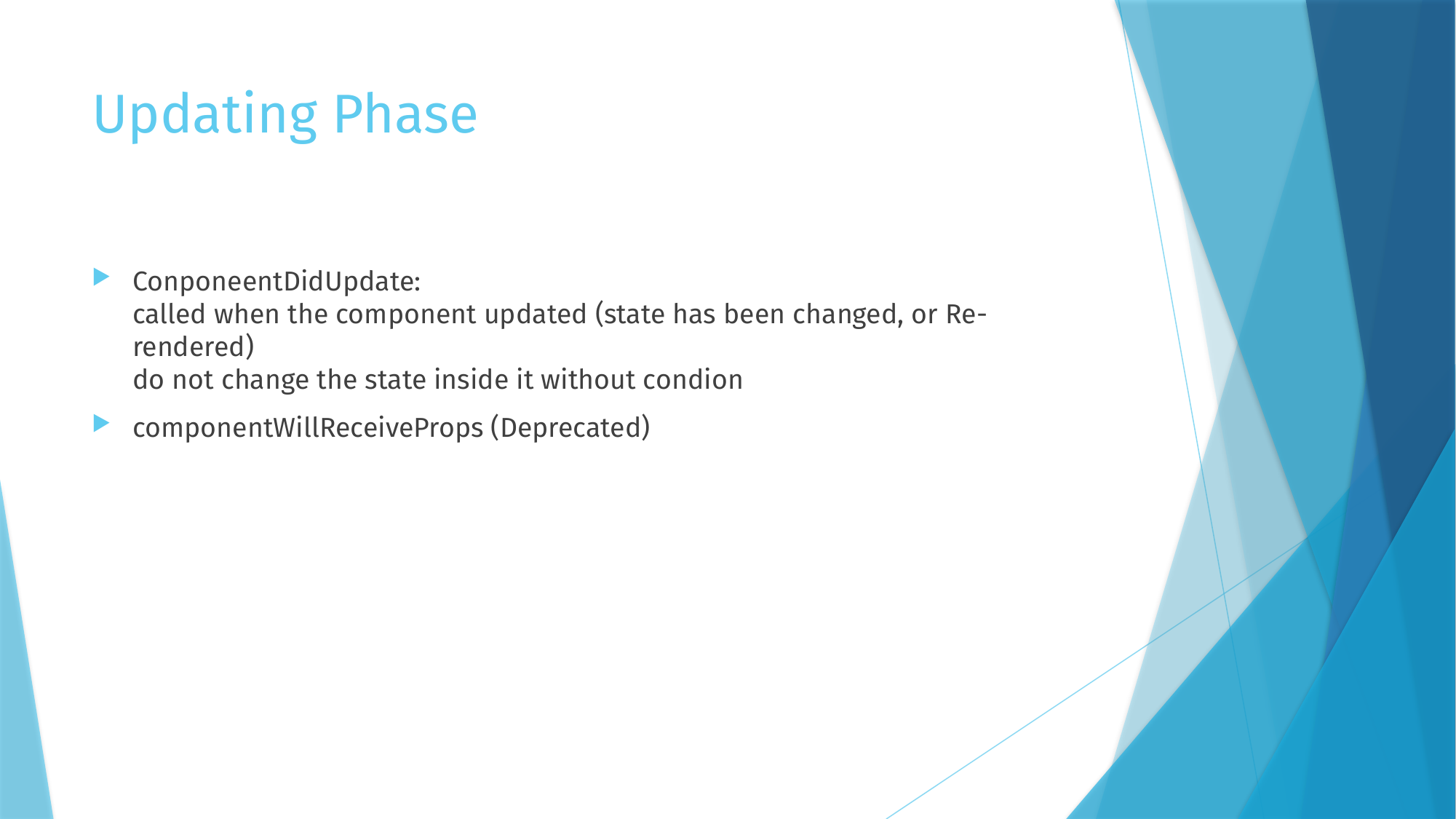

# Updating Phase
ConponeentDidUpdate:
called when the component updated (state has been changed, or Re-rendered)
do not change the state inside it without condion
componentWillReceiveProps (Deprecated)